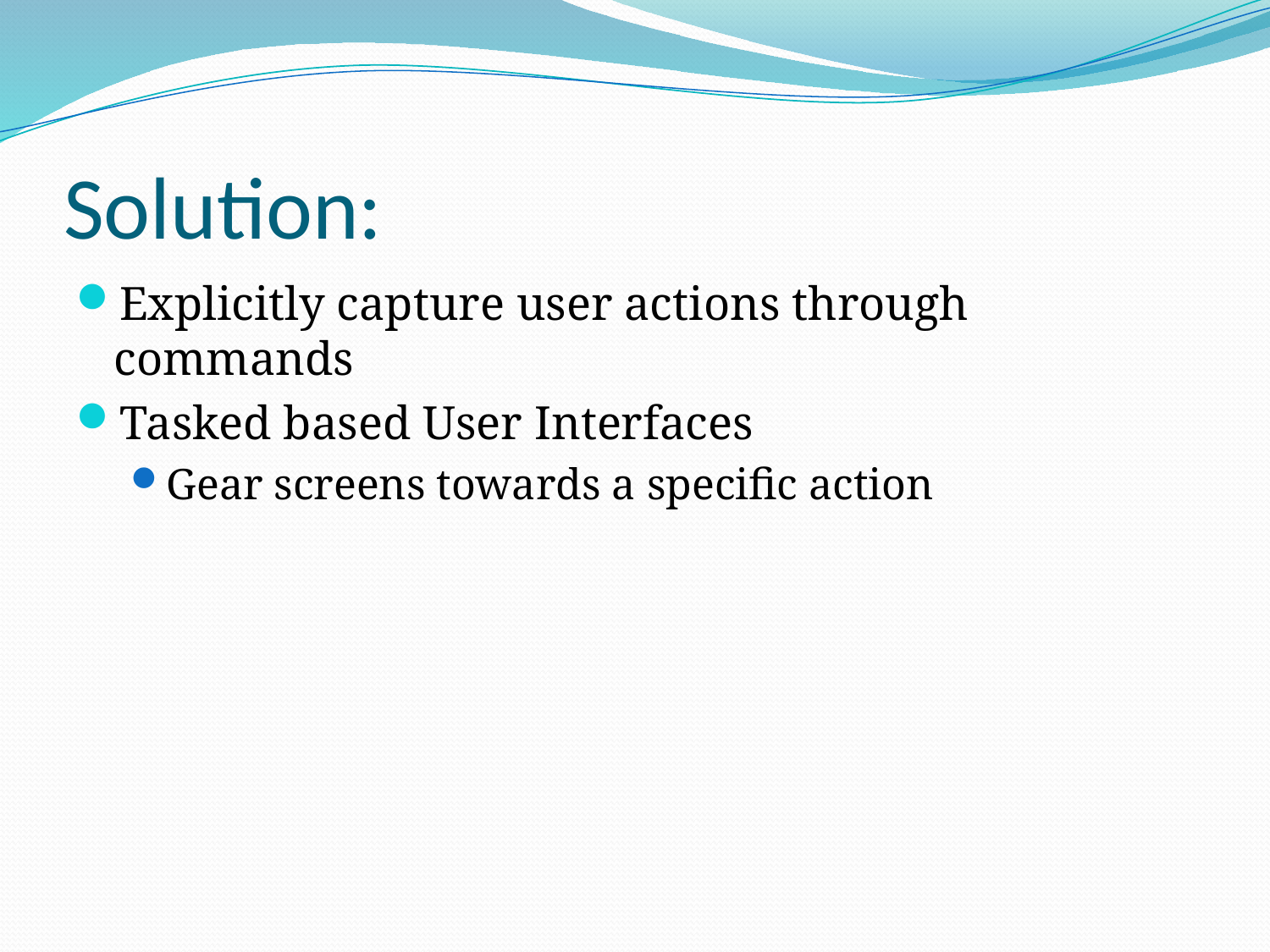

# Solution:
Explicitly capture user actions through commands
Tasked based User Interfaces
Gear screens towards a specific action